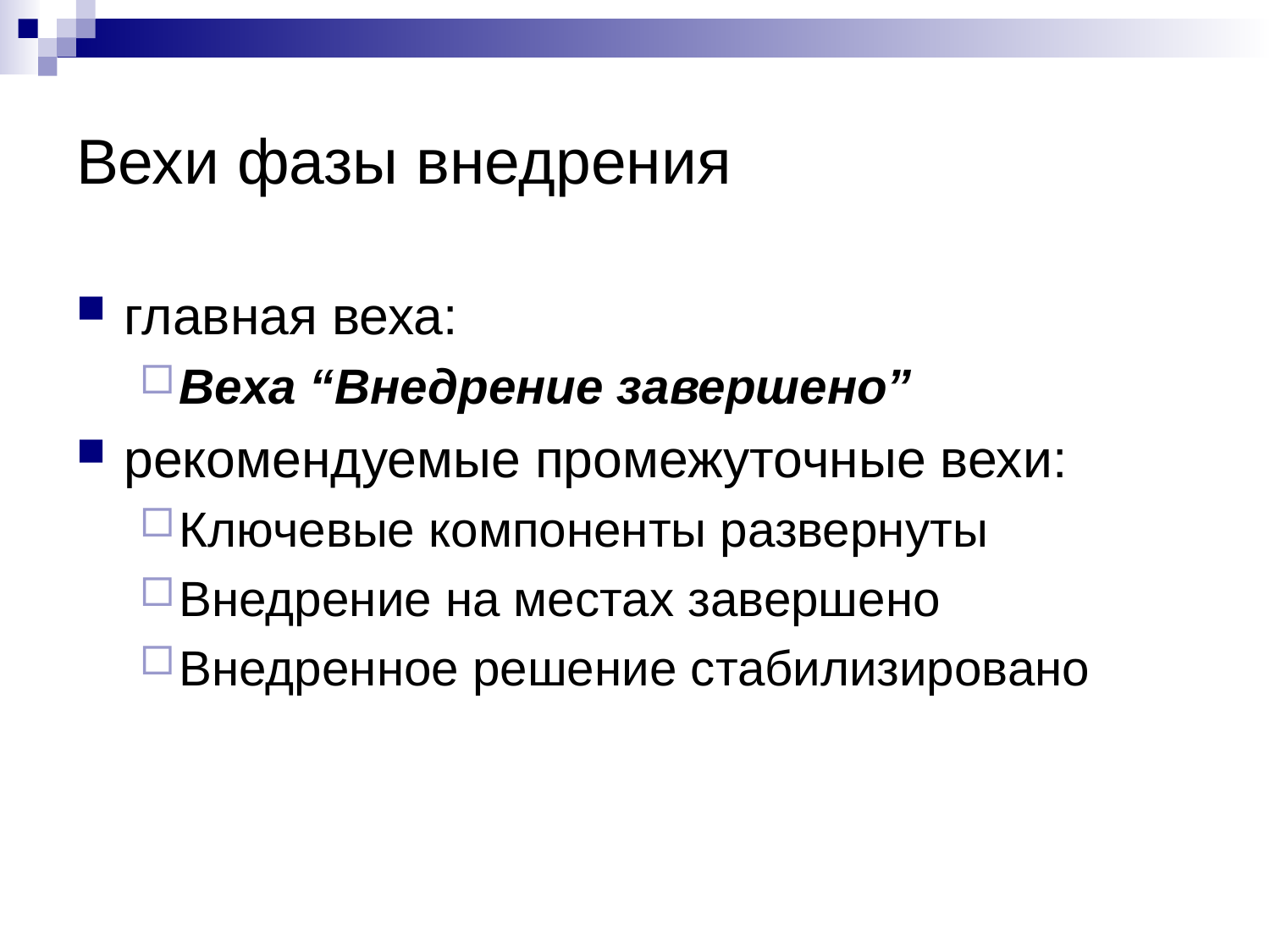

# Вехи фазы внедрения
главная веха:
Веха “Внедрение завершено”
рекомендуемые промежуточные вехи:
Ключевые компоненты развернуты
Внедрение на местах завершено
Внедренное решение стабилизировано